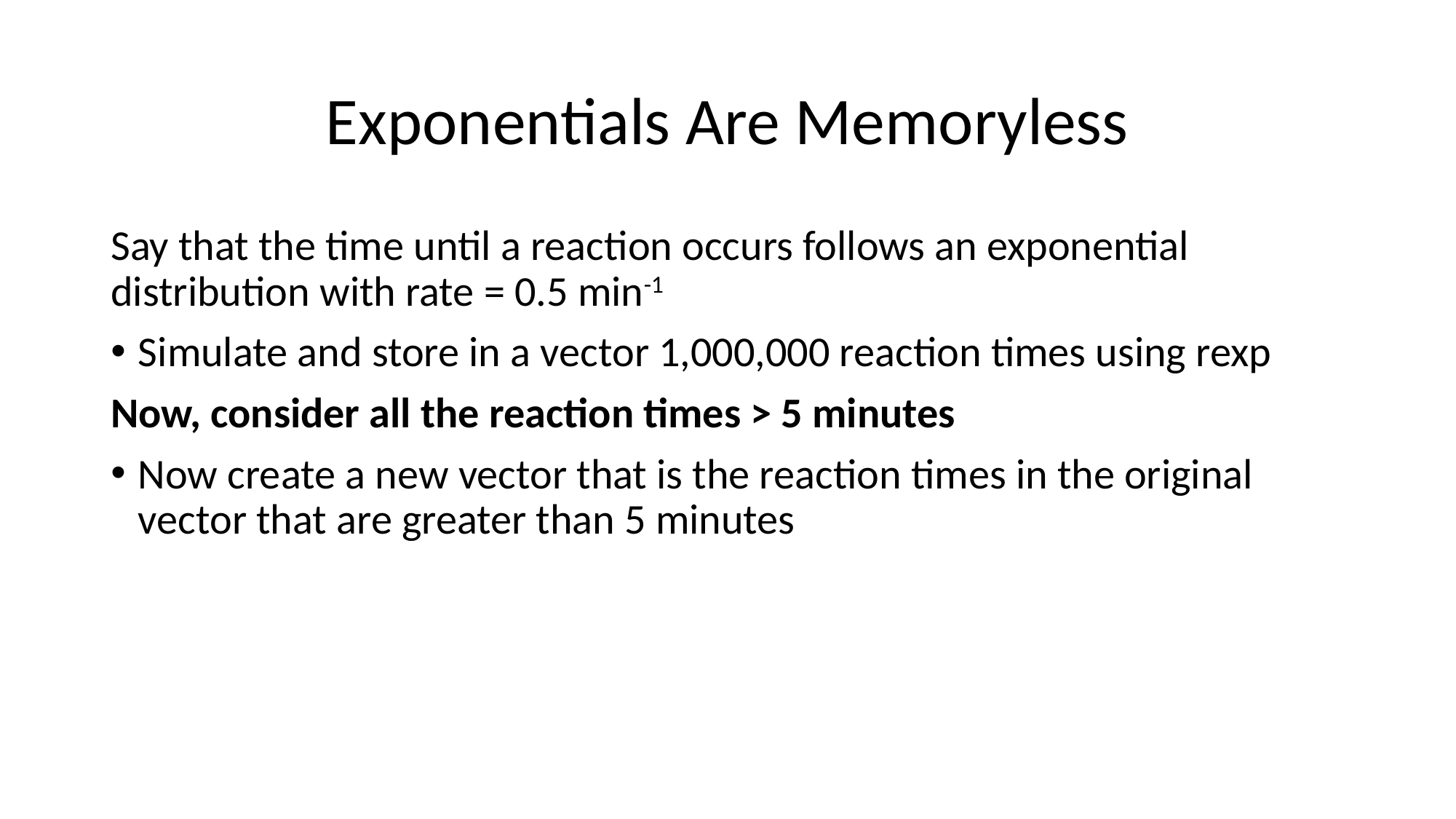

# Exponentials Are Memoryless
Say that the time until a reaction occurs follows an exponential distribution with rate = 0.5 min-1
Simulate and store in a vector 1,000,000 reaction times using rexp
Now, consider all the reaction times > 5 minutes
Now create a new vector that is the reaction times in the original vector that are greater than 5 minutes